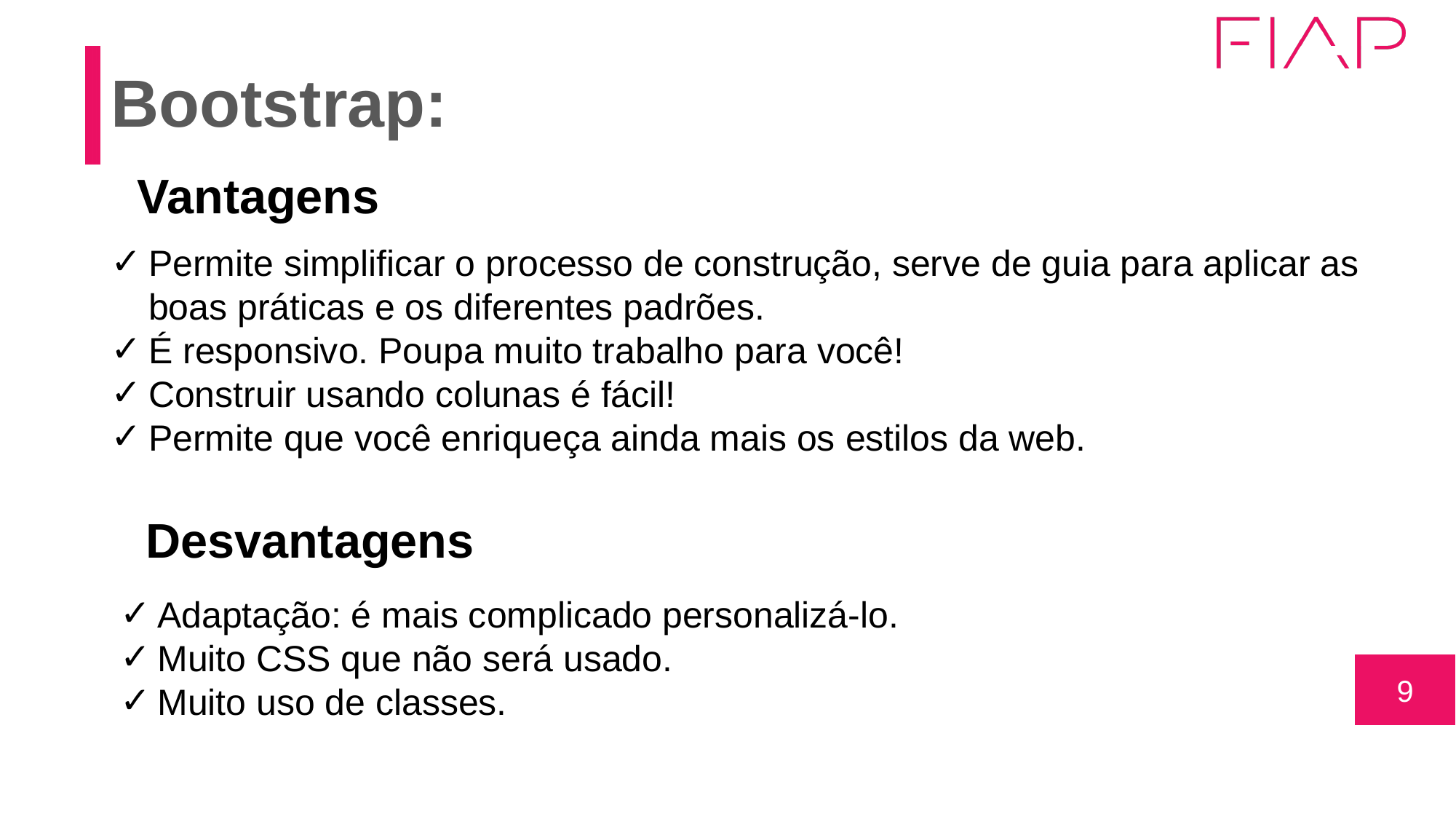

# Bootstrap:
Vantagens
Permite simplificar o processo de construção, serve de guia para aplicar as boas práticas e os diferentes padrões.
É responsivo. Poupa muito trabalho para você!
Construir usando colunas é fácil!
Permite que você enriqueça ainda mais os estilos da web.
Desvantagens
Adaptação: é mais complicado personalizá-lo.
Muito CSS que não será usado.
Muito uso de classes.
9